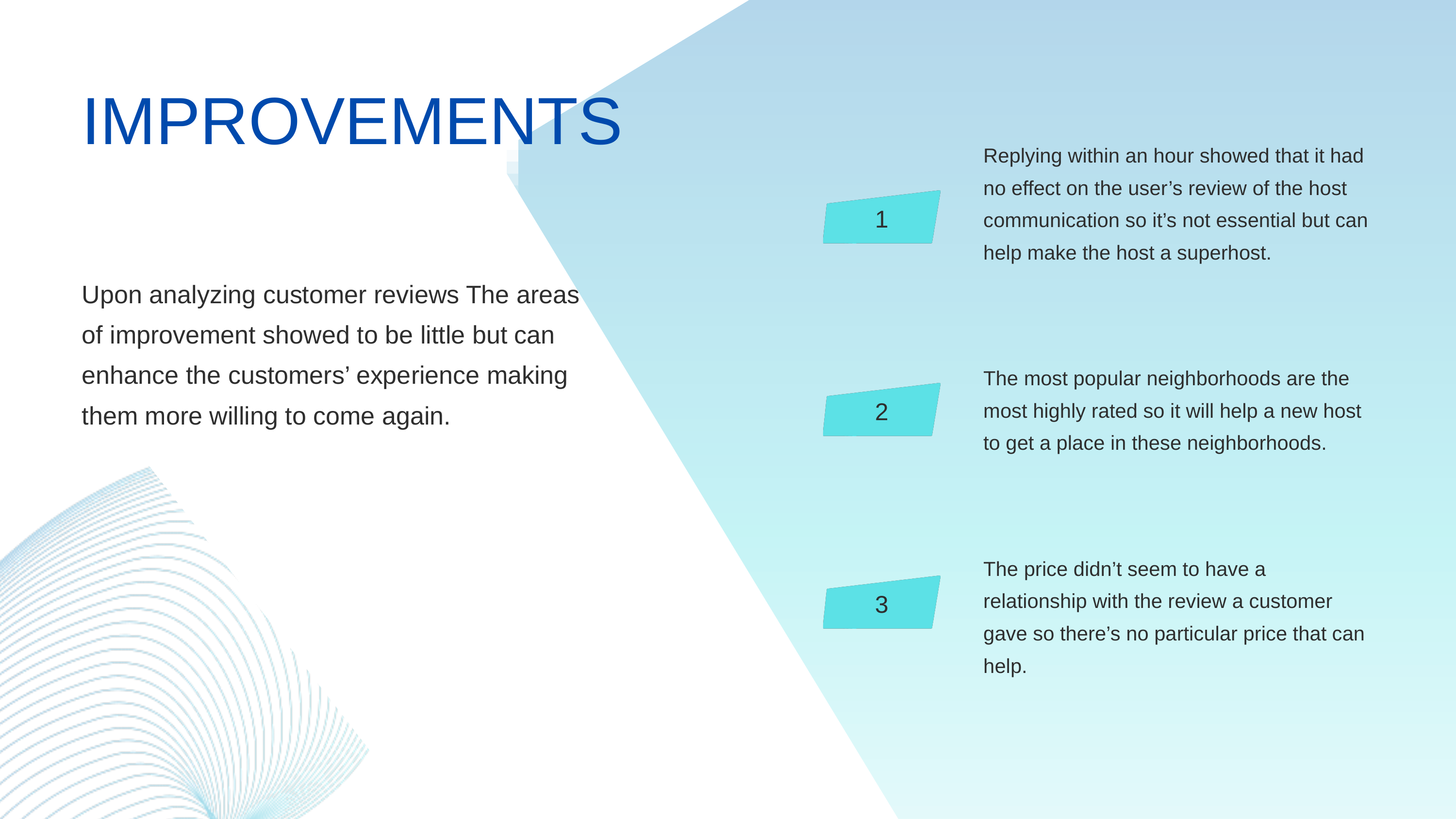

IMPROVEMENTS
Replying within an hour showed that it had no effect on the user’s review of the host communication so it’s not essential but can help make the host a superhost.

1
Upon analyzing customer reviews The areas of improvement showed to be little but can enhance the customers’ experience making them more willing to come again.
The most popular neighborhoods are the most highly rated so it will help a new host to get a place in these neighborhoods.

2
The price didn’t seem to have a relationship with the review a customer gave so there’s no particular price that can help.

3